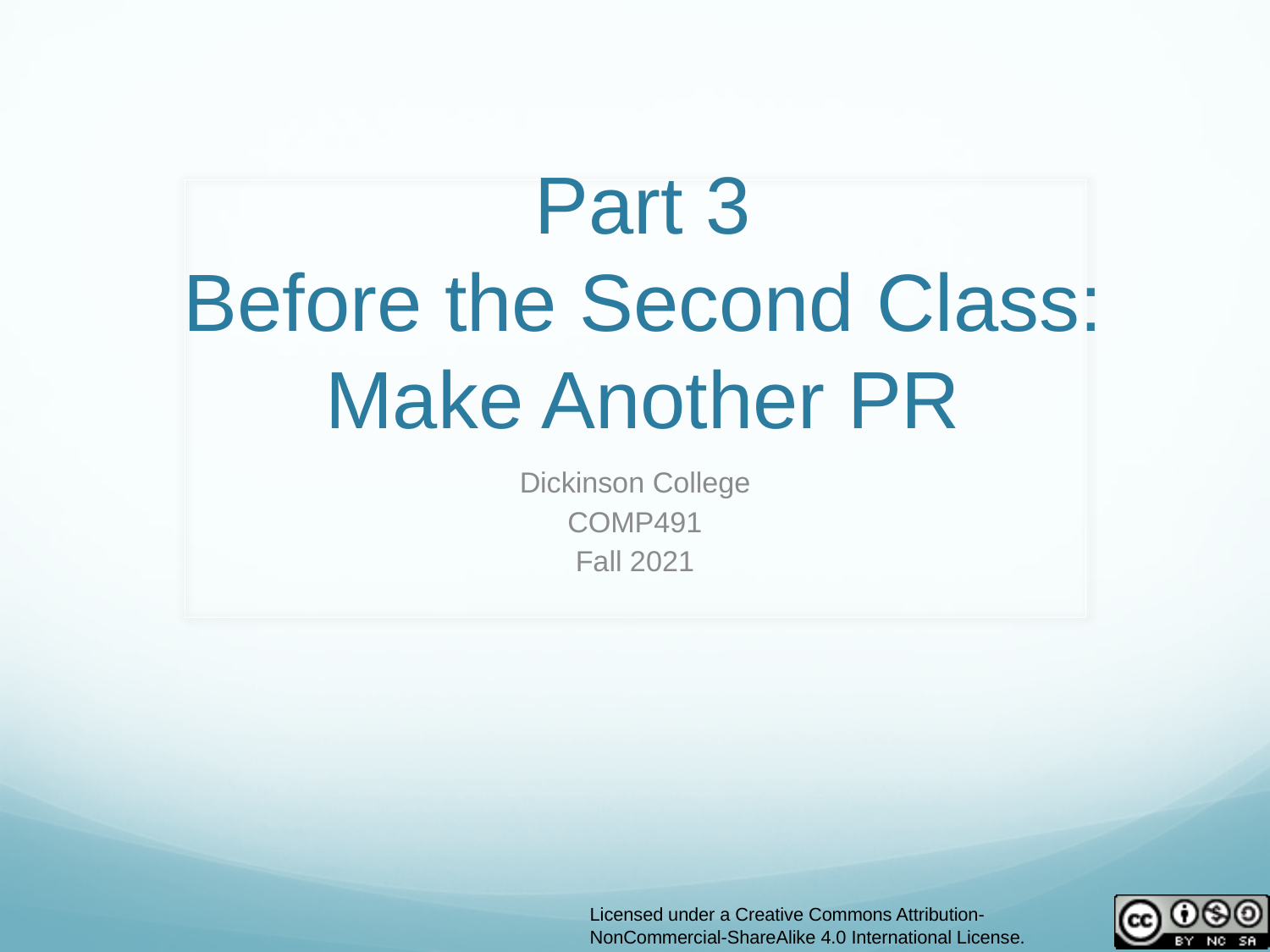

# Part 3 Before the Second Class: Make Another PR
Dickinson College
COMP491
Fall 2021
Licensed under a Creative Commons Attribution-NonCommercial-ShareAlike 4.0 International License.